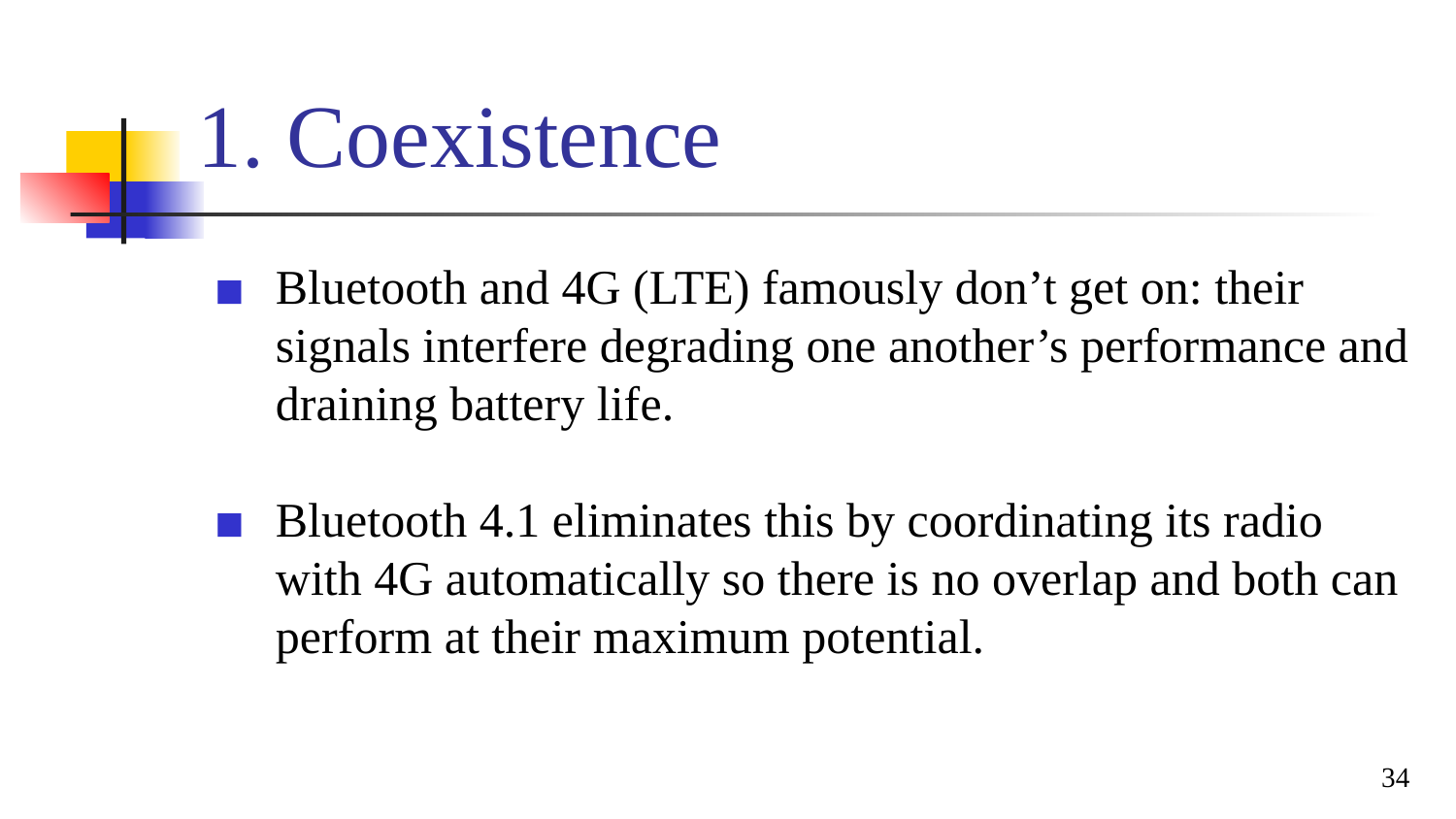

# 1. Coexistence
Bluetooth and 4G (LTE) famously don’t get on: their signals interfere degrading one another’s performance and draining battery life.

Bluetooth 4.1 eliminates this by coordinating its radio with 4G automatically so there is no overlap and both can perform at their maximum potential.

34